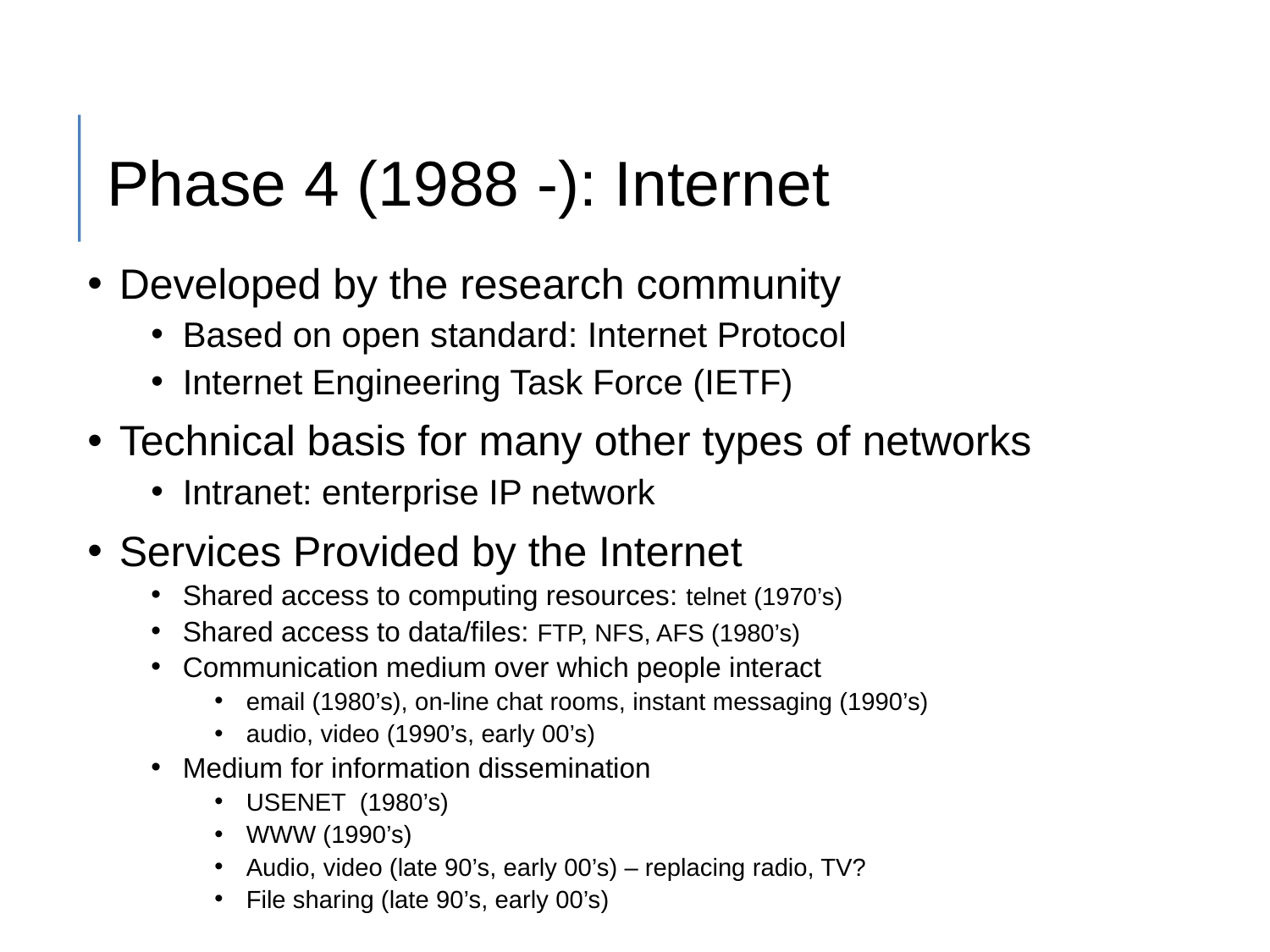

# Phase 4 (1988 -): Internet
Developed by the research community
Based on open standard: Internet Protocol
Internet Engineering Task Force (IETF)
Technical basis for many other types of networks
Intranet: enterprise IP network
Services Provided by the Internet
Shared access to computing resources: telnet (1970’s)
Shared access to data/files: FTP, NFS, AFS (1980’s)
Communication medium over which people interact
email (1980’s), on-line chat rooms, instant messaging (1990’s)
audio, video (1990’s, early 00’s)
Medium for information dissemination
USENET  (1980’s)
WWW (1990’s)
Audio, video (late 90’s, early 00’s) – replacing radio, TV?
File sharing (late 90’s, early 00’s)